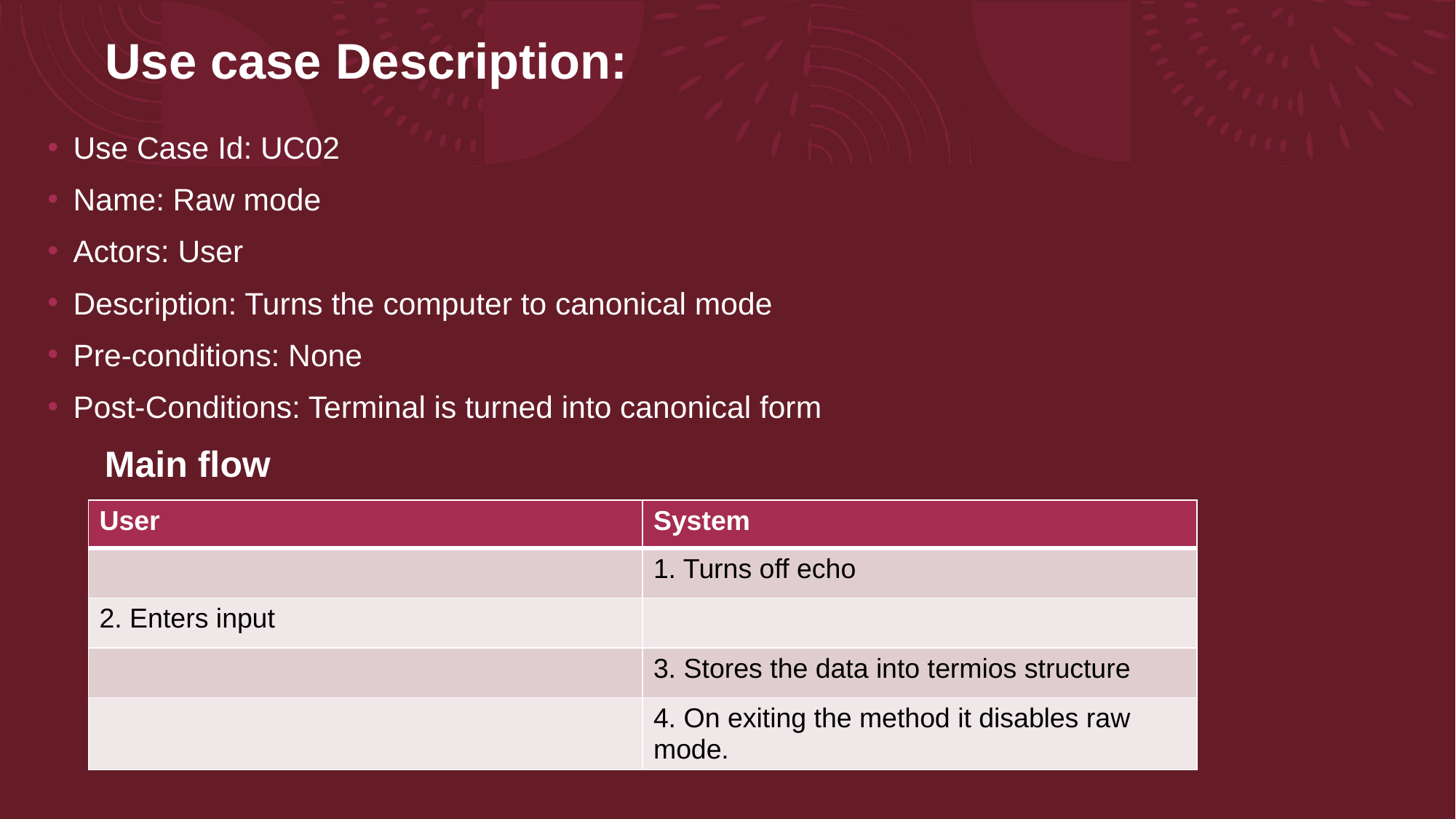

# Use case Description:

Use Case Id: UC02
Name: Raw mode
Actors: User
Description: Turns the computer to canonical mode
Pre-conditions: None
Post-Conditions: Terminal is turned into canonical form

Main flow
| User | System |
| --- | --- |
|  | 1. Turns off echo |
| 2. Enters input |  |
|  | 3. Stores the data into termios structure |
|  | 4. On exiting the method it disables raw mode. |